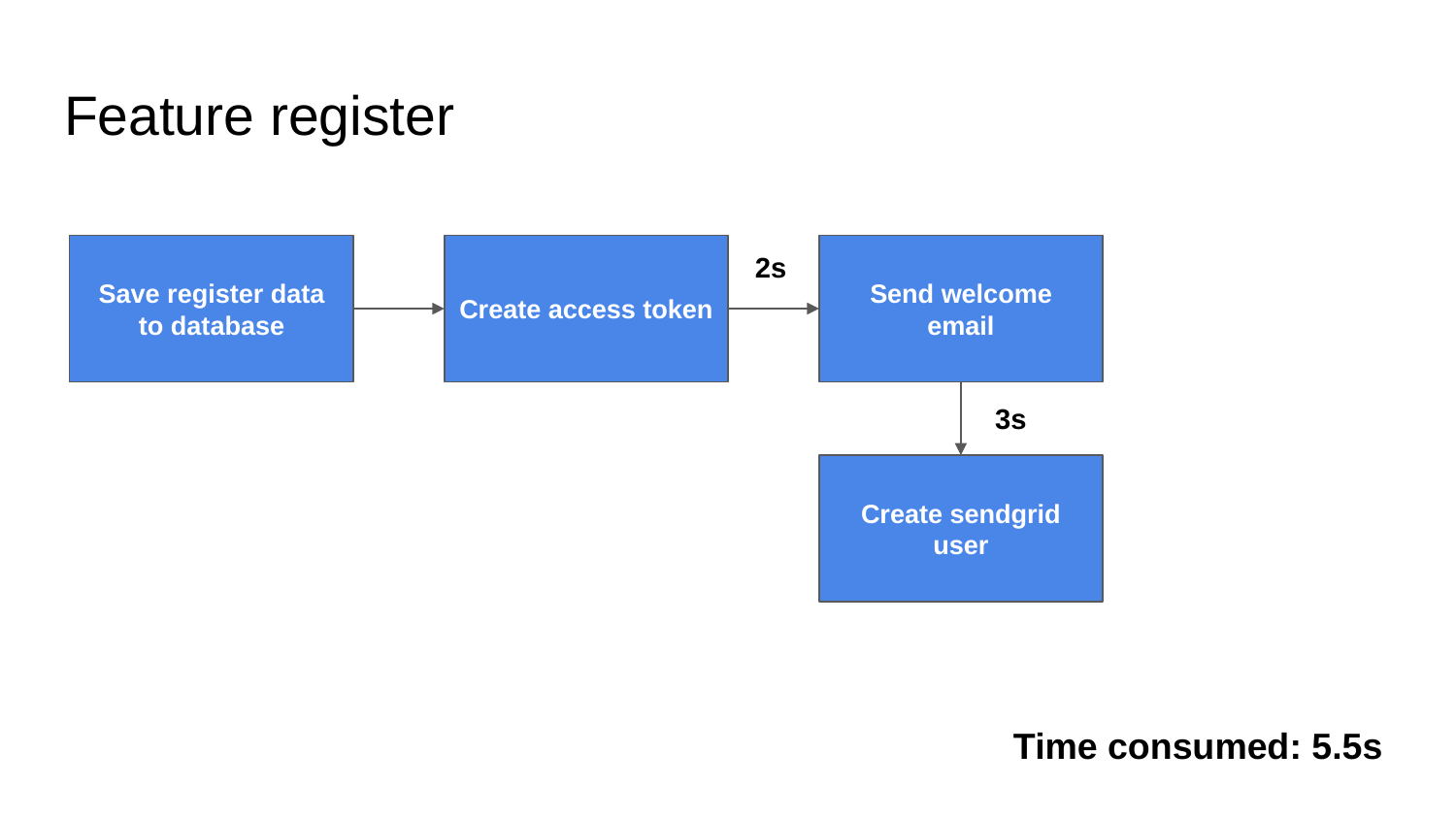

# Feature register
Save register data to database
Create access token
2s
Send welcome email
3s
Create sendgrid user
Time consumed: 5.5s